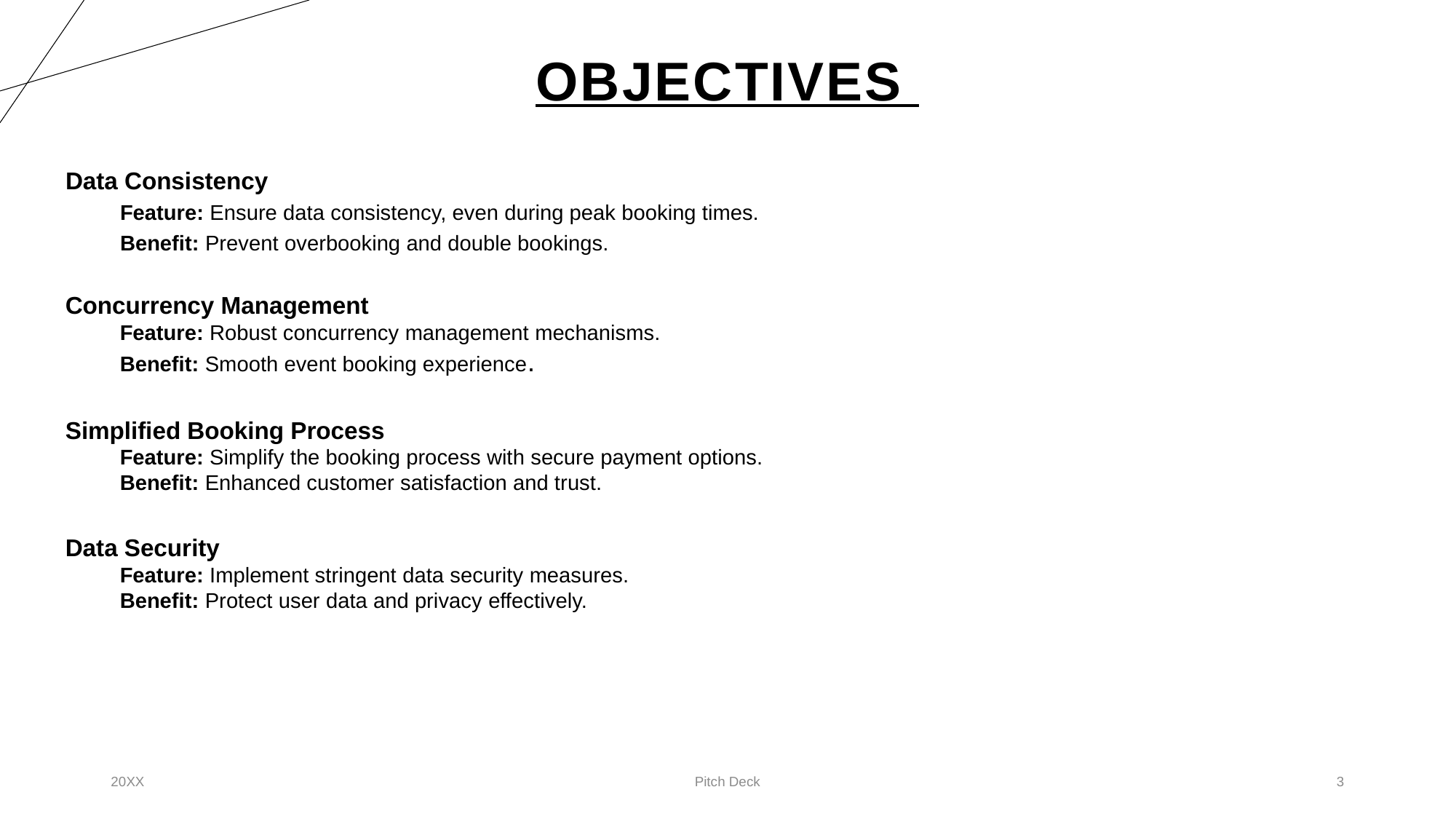

# OBJECTIVES

Data Consistency
Feature: Ensure data consistency, even during peak booking times.
Benefit: Prevent overbooking and double bookings.

Concurrency Management
Feature: Robust concurrency management mechanisms.
Benefit: Smooth event booking experience.
Simplified Booking Process
Feature: Simplify the booking process with secure payment options.
Benefit: Enhanced customer satisfaction and trust.
Data Security
Feature: Implement stringent data security measures.
Benefit: Protect user data and privacy effectively.

20XX
Pitch Deck
3